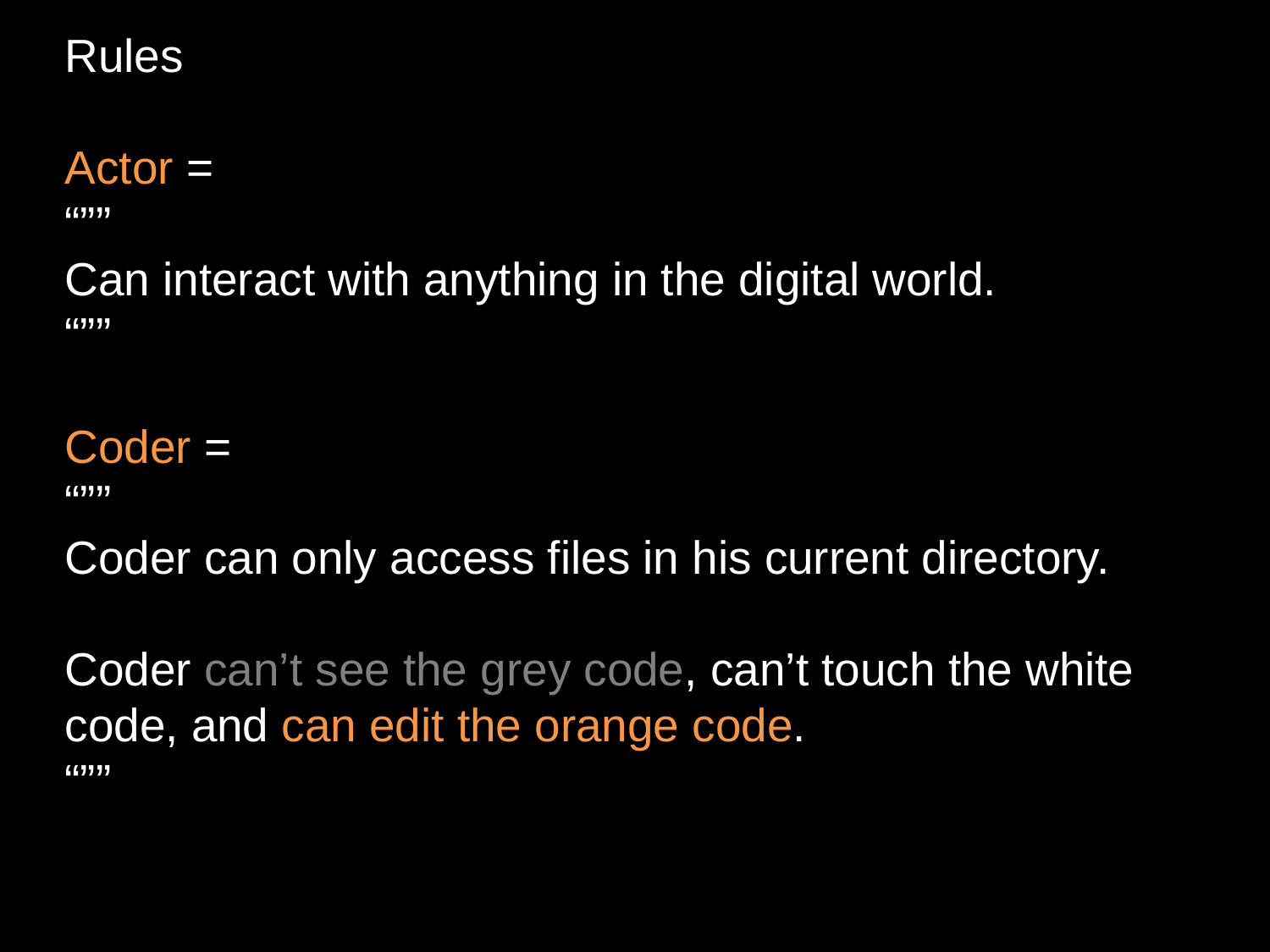

# Rules Actor = “”” Can interact with anything in the digital world. “”” Coder = “”” Coder can only access files in his current directory. Coder can’t see the grey code, can’t touch the white code, and can edit the orange code. “””